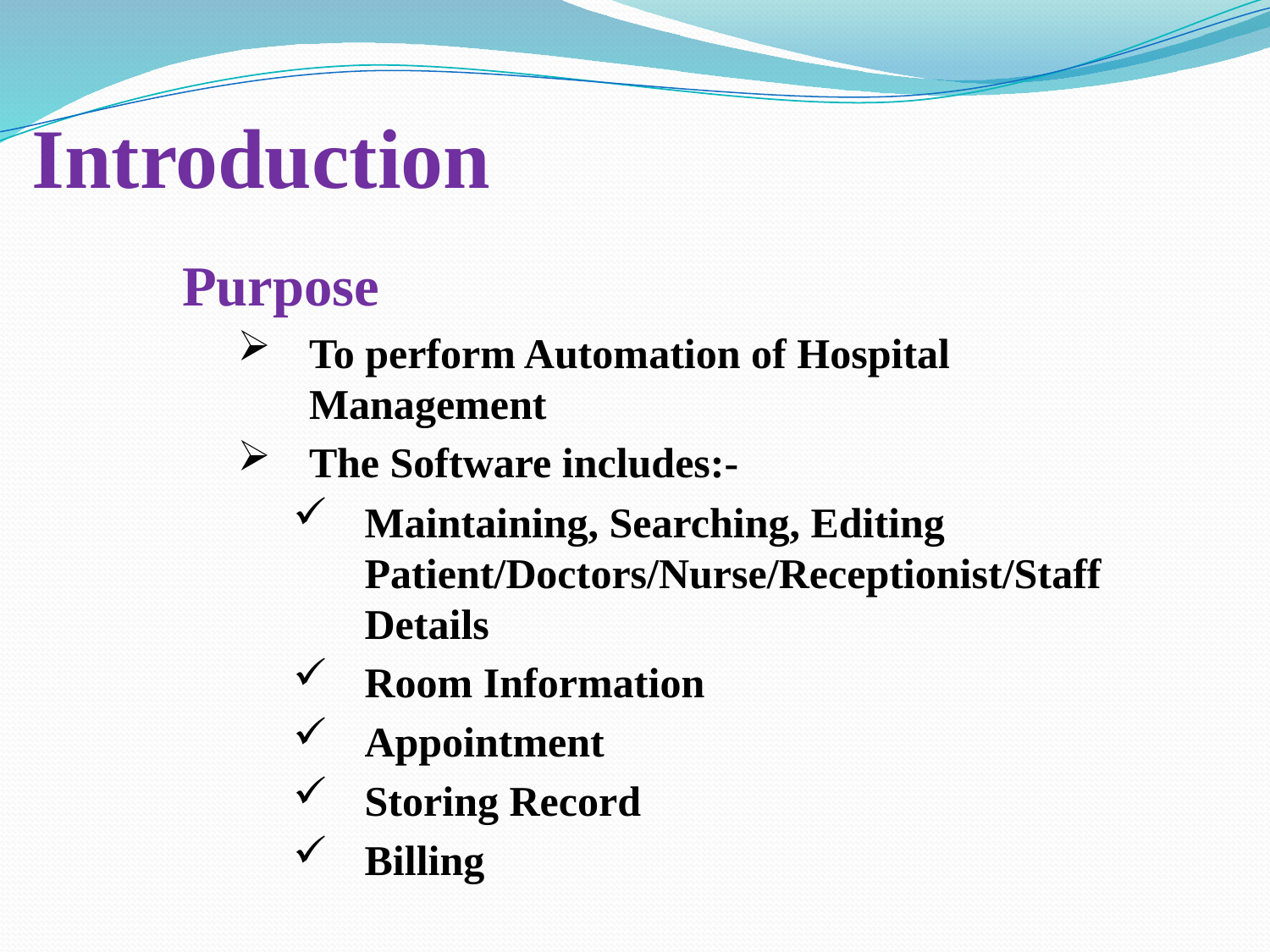

# Introduction
Purpose
To perform Automation of Hospital Management
The Software includes:-
Maintaining, Searching, Editing Patient/Doctors/Nurse/Receptionist/Staff Details
Room Information
Appointment
Storing Record
Billing